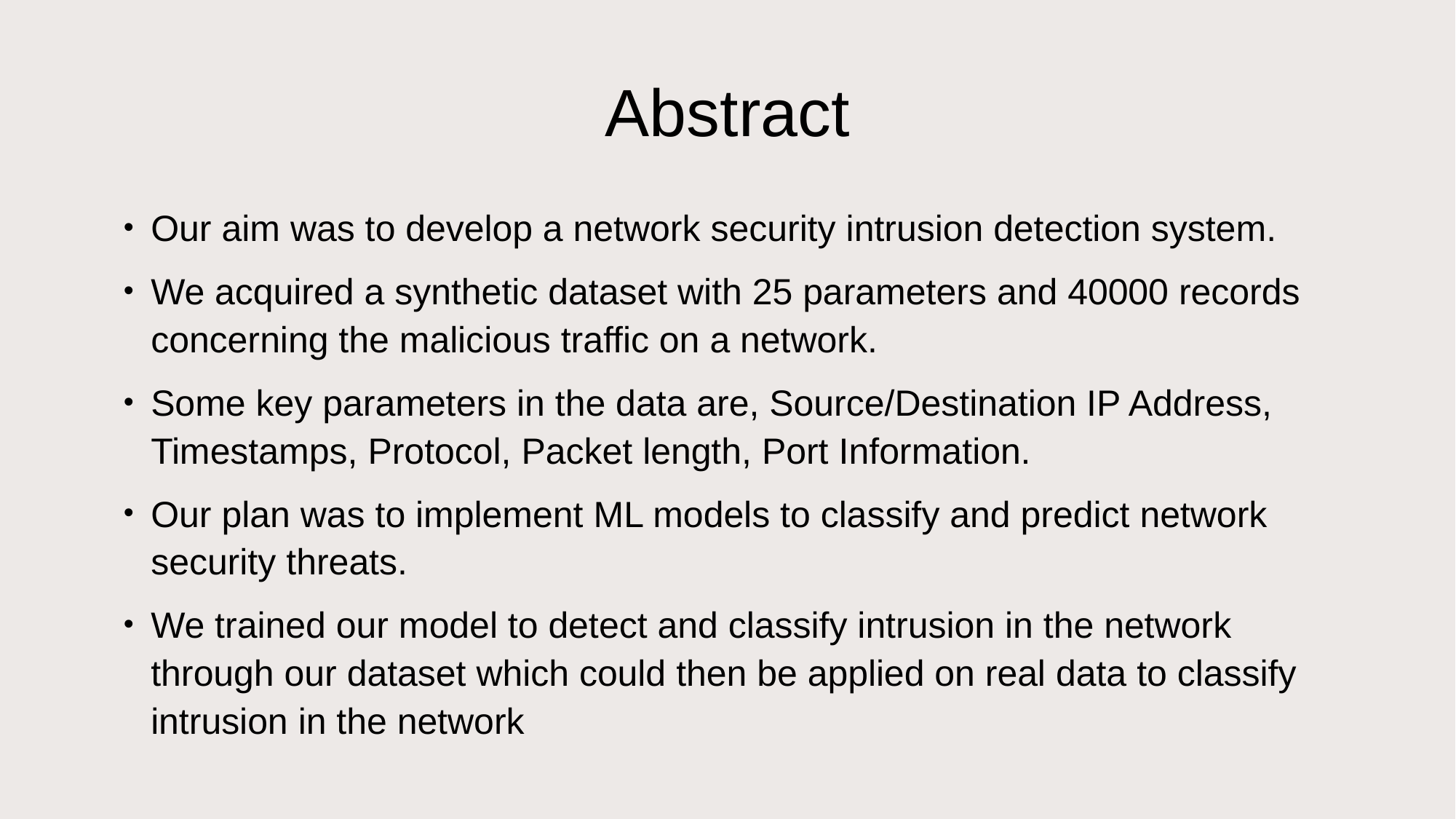

# Abstract
Our aim was to develop a network security intrusion detection system.
We acquired a synthetic dataset with 25 parameters and 40000 records concerning the malicious traffic on a network.
Some key parameters in the data are, Source/Destination IP Address, Timestamps, Protocol, Packet length, Port Information.
Our plan was to implement ML models to classify and predict network security threats.
We trained our model to detect and classify intrusion in the network through our dataset which could then be applied on real data to classify intrusion in the network